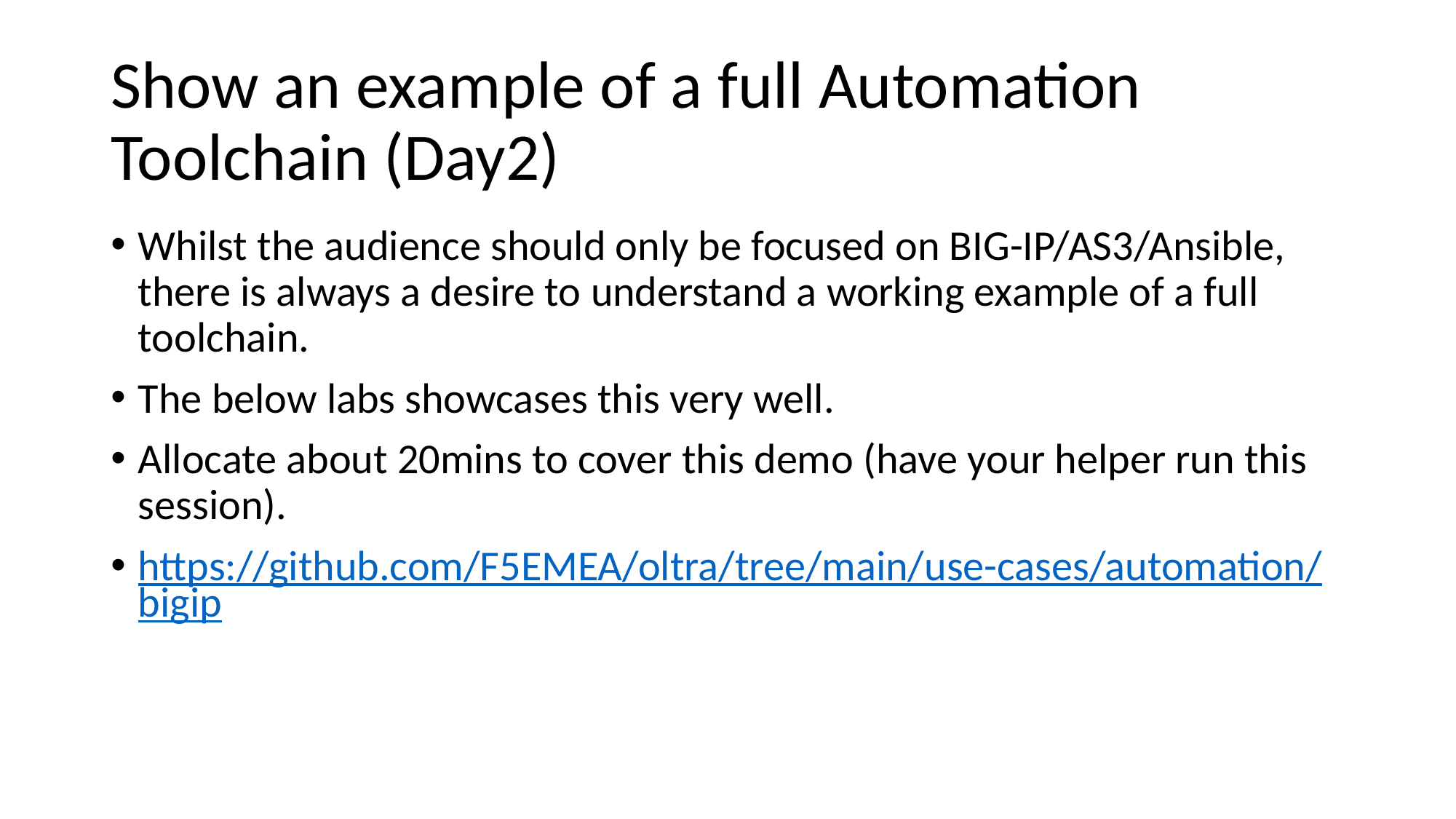

# Show an example of a full Automation Toolchain (Day2)
Whilst the audience should only be focused on BIG-IP/AS3/Ansible, there is always a desire to understand a working example of a full toolchain.
The below labs showcases this very well.
Allocate about 20mins to cover this demo (have your helper run this session).
https://github.com/F5EMEA/oltra/tree/main/use-cases/automation/bigip